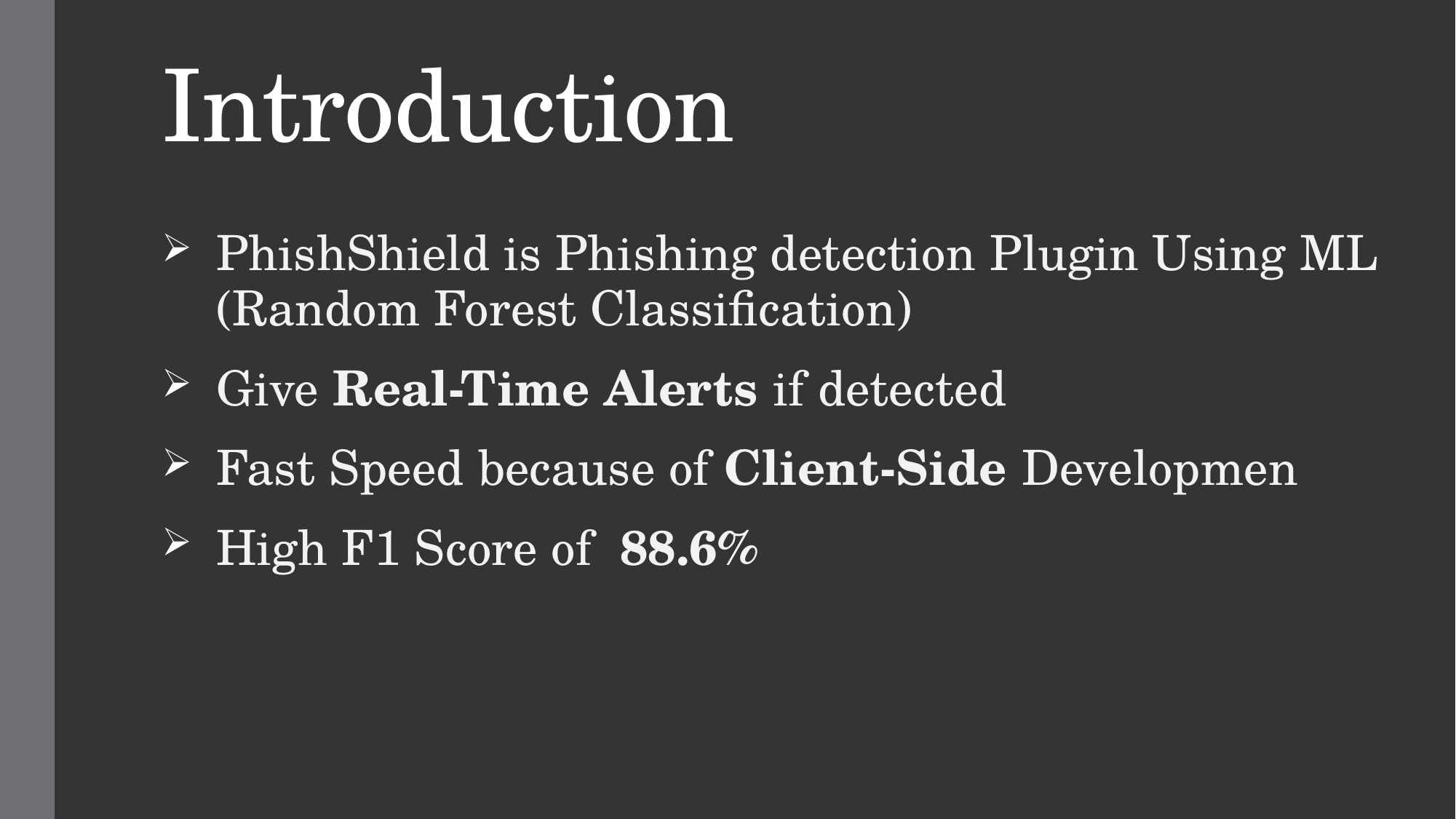

# Introduction
PhishShield is Phishing detection Plugin Using ML (Random Forest Classification)
Give Real-Time Alerts if detected
Fast Speed because of Client-Side Developmen
High F1 Score of  88.6%